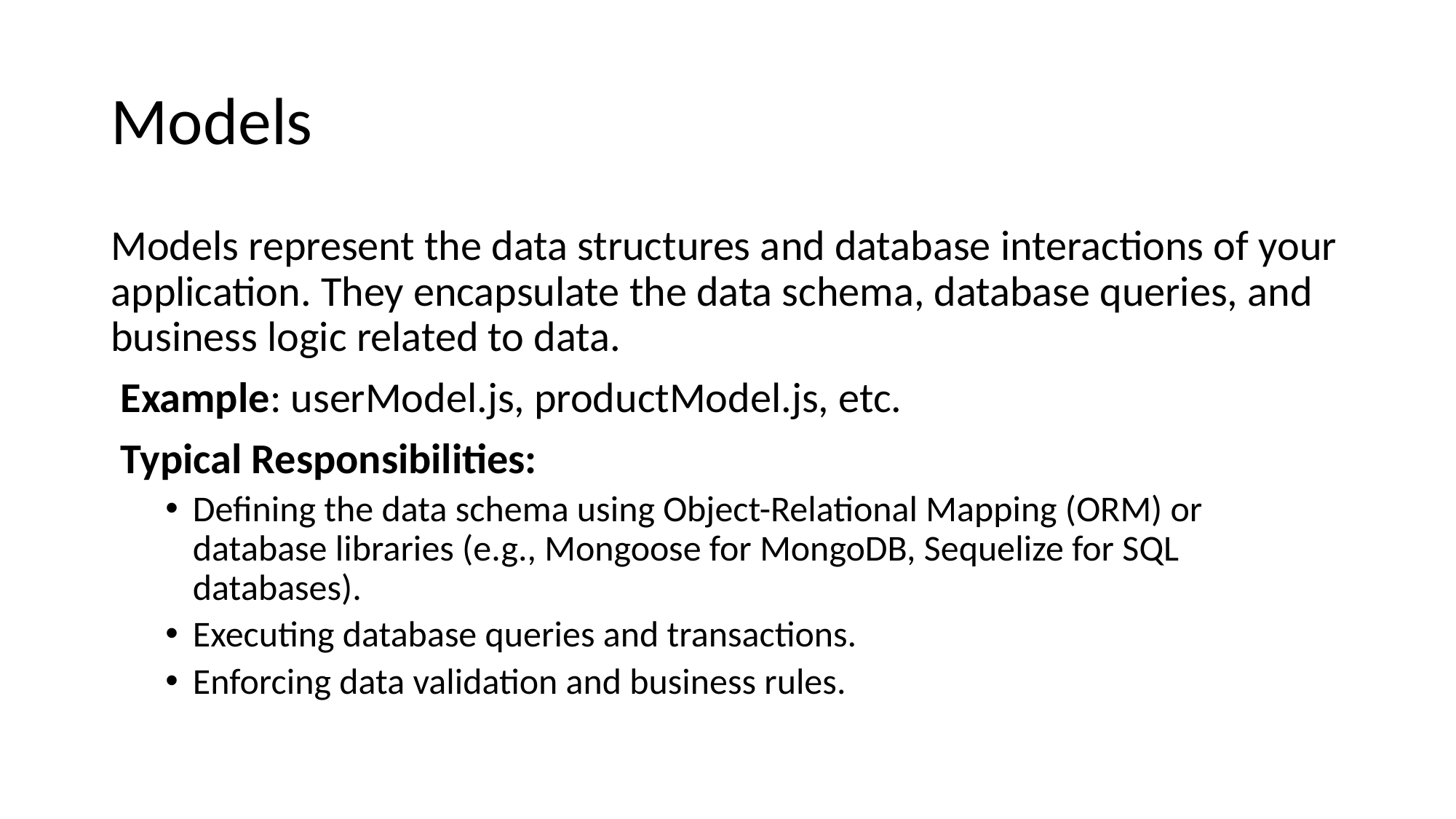

# Models
Models represent the data structures and database interactions of your application. They encapsulate the data schema, database queries, and business logic related to data.
 Example: userModel.js, productModel.js, etc.
 Typical Responsibilities:
Defining the data schema using Object-Relational Mapping (ORM) or database libraries (e.g., Mongoose for MongoDB, Sequelize for SQL databases).
Executing database queries and transactions.
Enforcing data validation and business rules.